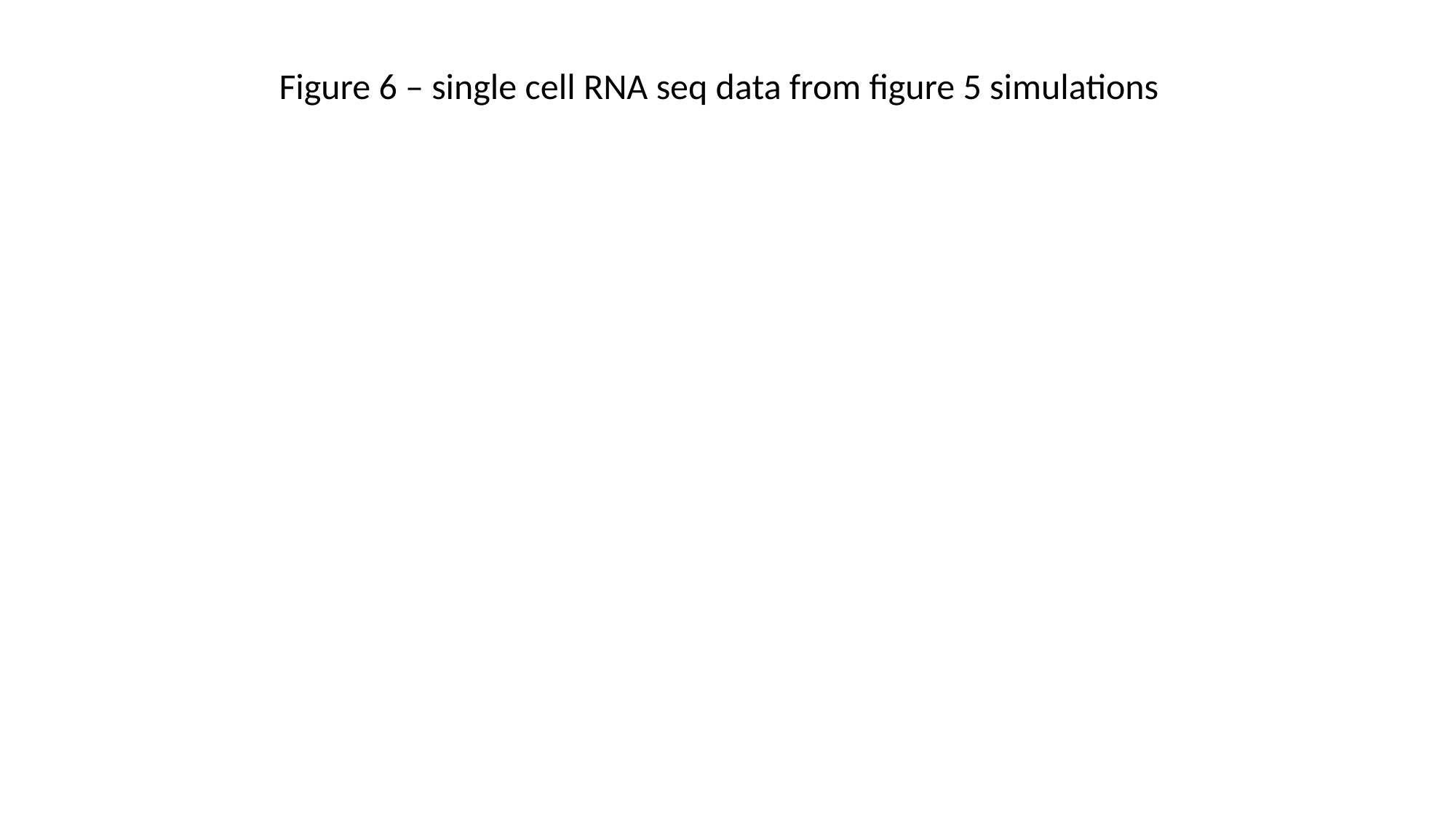

Figure 6 – single cell RNA seq data from figure 5 simulations